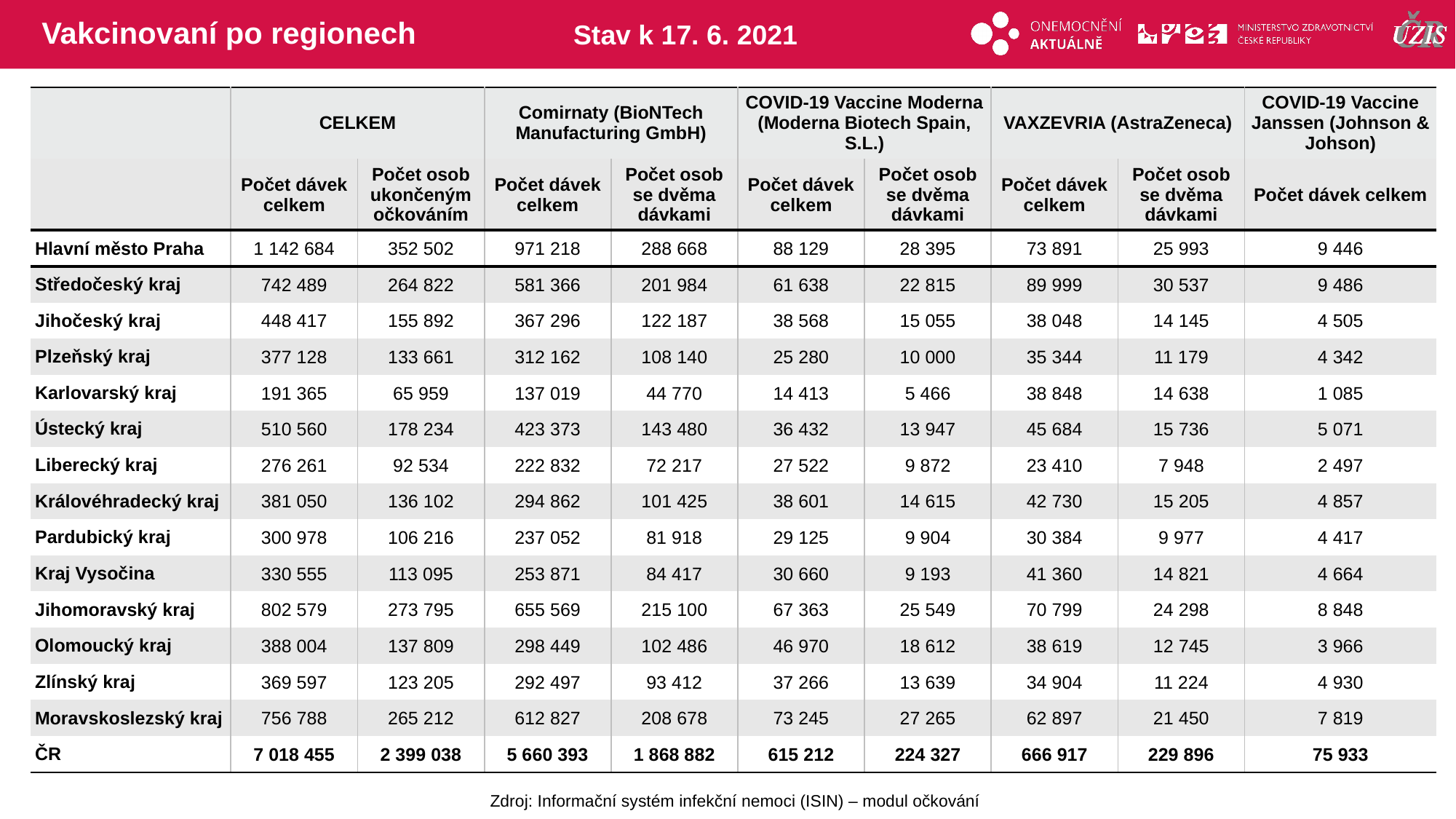

# Vakcinovaní po regionech
Stav k 17. 6. 2021
|  | CELKEM |  | Comirnaty (BioNTech Manufacturing GmbH) |  | COVID-19 Vaccine Moderna (Moderna Biotech Spain, S.L.) |  | VAXZEVRIA (AstraZeneca) |  | COVID-19 Vaccine Janssen (Johnson & Johson) |
| --- | --- | --- | --- | --- | --- | --- | --- | --- | --- |
|  | Počet dávek celkem | Počet osob ukončeným očkováním | Počet dávek celkem | Počet osob se dvěma dávkami | Počet dávek celkem | Počet osob se dvěma dávkami | Počet dávek celkem | Počet osob se dvěma dávkami | Počet dávek celkem |
| Hlavní město Praha | 1 142 684 | 352 502 | 971 218 | 288 668 | 88 129 | 28 395 | 73 891 | 25 993 | 9 446 |
| Středočeský kraj | 742 489 | 264 822 | 581 366 | 201 984 | 61 638 | 22 815 | 89 999 | 30 537 | 9 486 |
| Jihočeský kraj | 448 417 | 155 892 | 367 296 | 122 187 | 38 568 | 15 055 | 38 048 | 14 145 | 4 505 |
| Plzeňský kraj | 377 128 | 133 661 | 312 162 | 108 140 | 25 280 | 10 000 | 35 344 | 11 179 | 4 342 |
| Karlovarský kraj | 191 365 | 65 959 | 137 019 | 44 770 | 14 413 | 5 466 | 38 848 | 14 638 | 1 085 |
| Ústecký kraj | 510 560 | 178 234 | 423 373 | 143 480 | 36 432 | 13 947 | 45 684 | 15 736 | 5 071 |
| Liberecký kraj | 276 261 | 92 534 | 222 832 | 72 217 | 27 522 | 9 872 | 23 410 | 7 948 | 2 497 |
| Královéhradecký kraj | 381 050 | 136 102 | 294 862 | 101 425 | 38 601 | 14 615 | 42 730 | 15 205 | 4 857 |
| Pardubický kraj | 300 978 | 106 216 | 237 052 | 81 918 | 29 125 | 9 904 | 30 384 | 9 977 | 4 417 |
| Kraj Vysočina | 330 555 | 113 095 | 253 871 | 84 417 | 30 660 | 9 193 | 41 360 | 14 821 | 4 664 |
| Jihomoravský kraj | 802 579 | 273 795 | 655 569 | 215 100 | 67 363 | 25 549 | 70 799 | 24 298 | 8 848 |
| Olomoucký kraj | 388 004 | 137 809 | 298 449 | 102 486 | 46 970 | 18 612 | 38 619 | 12 745 | 3 966 |
| Zlínský kraj | 369 597 | 123 205 | 292 497 | 93 412 | 37 266 | 13 639 | 34 904 | 11 224 | 4 930 |
| Moravskoslezský kraj | 756 788 | 265 212 | 612 827 | 208 678 | 73 245 | 27 265 | 62 897 | 21 450 | 7 819 |
| ČR | 7 018 455 | 2 399 038 | 5 660 393 | 1 868 882 | 615 212 | 224 327 | 666 917 | 229 896 | 75 933 |
Zdroj: Informační systém infekční nemoci (ISIN) – modul očkování